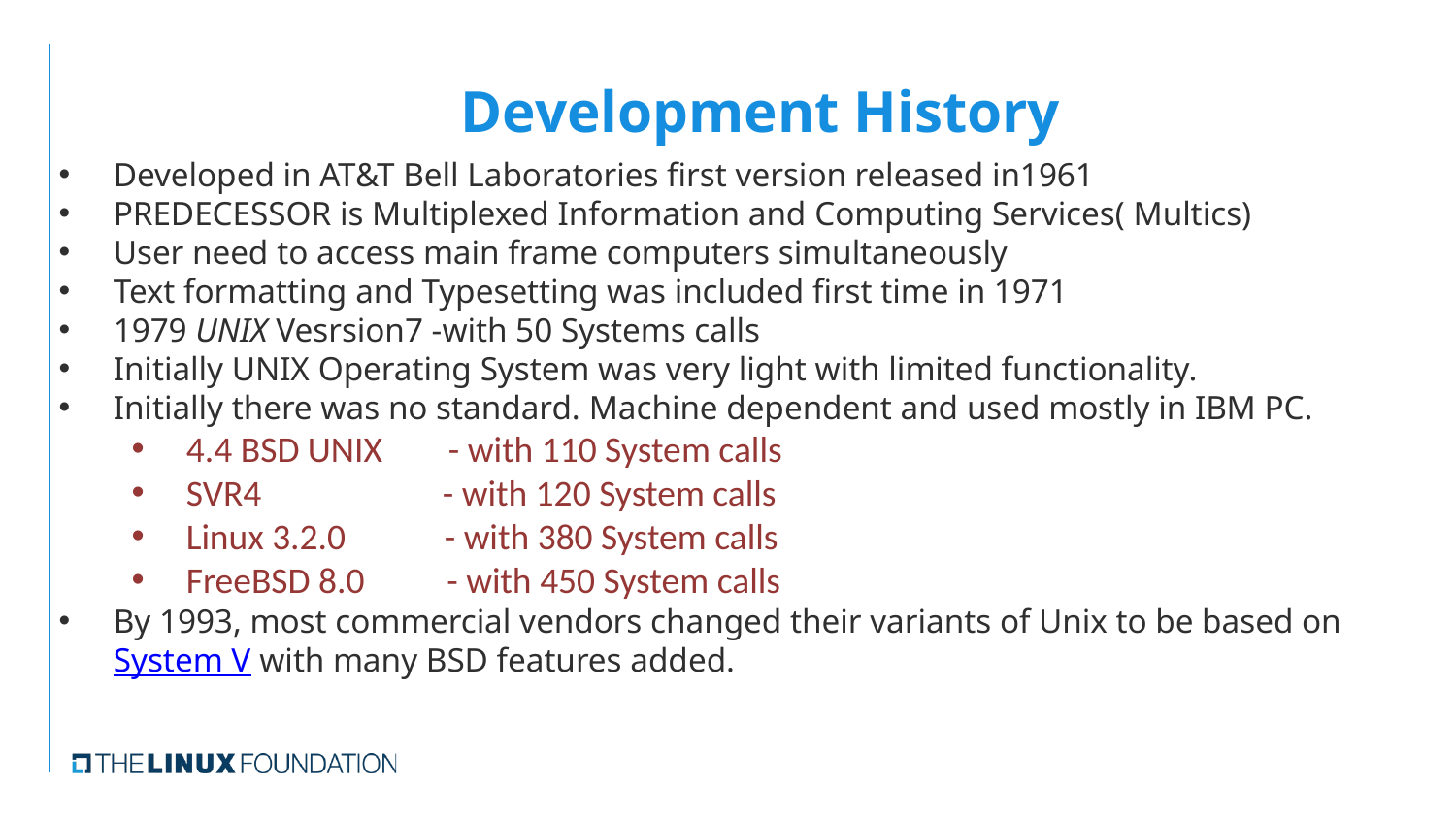

# Development History
Developed in AT&T Bell Laboratories first version released in1961
PREDECESSOR is Multiplexed Information and Computing Services( Multics)
User need to access main frame computers simultaneously
Text formatting and Typesetting was included first time in 1971
1979 UNIX Vesrsion7 -with 50 Systems calls
Initially UNIX Operating System was very light with limited functionality.
Initially there was no standard. Machine dependent and used mostly in IBM PC.
4.4 BSD UNIX        - with 110 System calls
SVR4                      - with 120 System calls
Linux 3.2.0            - with 380 System calls
FreeBSD 8.0          - with 450 System calls
By 1993, most commercial vendors changed their variants of Unix to be based on System V with many BSD features added.